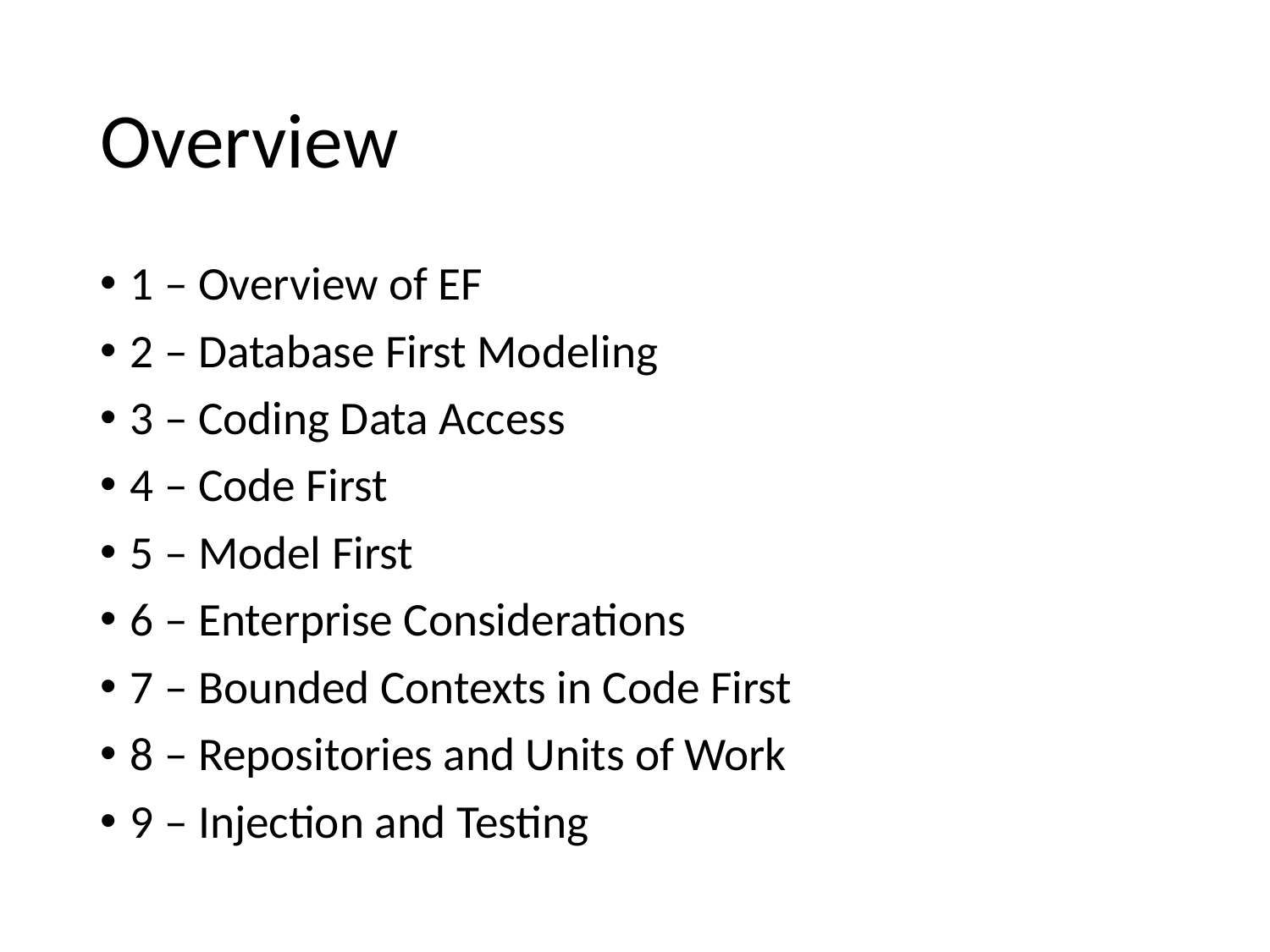

# Overview
1 – Overview of EF
2 – Database First Modeling
3 – Coding Data Access
4 – Code First
5 – Model First
6 – Enterprise Considerations
7 – Bounded Contexts in Code First
8 – Repositories and Units of Work
9 – Injection and Testing